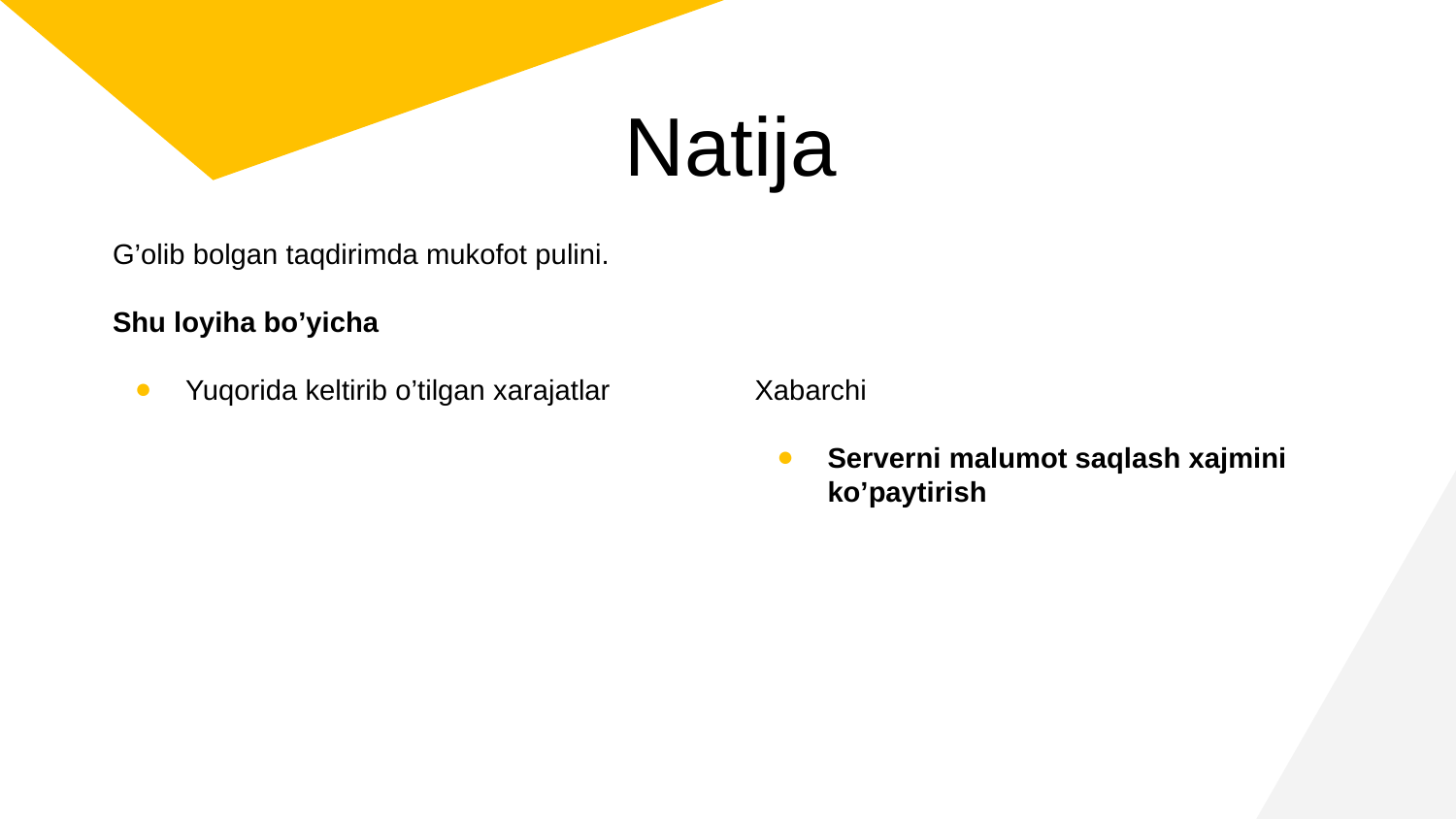

# Natija
G’olib bolgan taqdirimda mukofot pulini.

Shu loyiha bo’yicha

Yuqorida keltirib o’tilgan xarajatlar

Xabarchi

Serverni malumot saqlash xajmini ko’paytirish